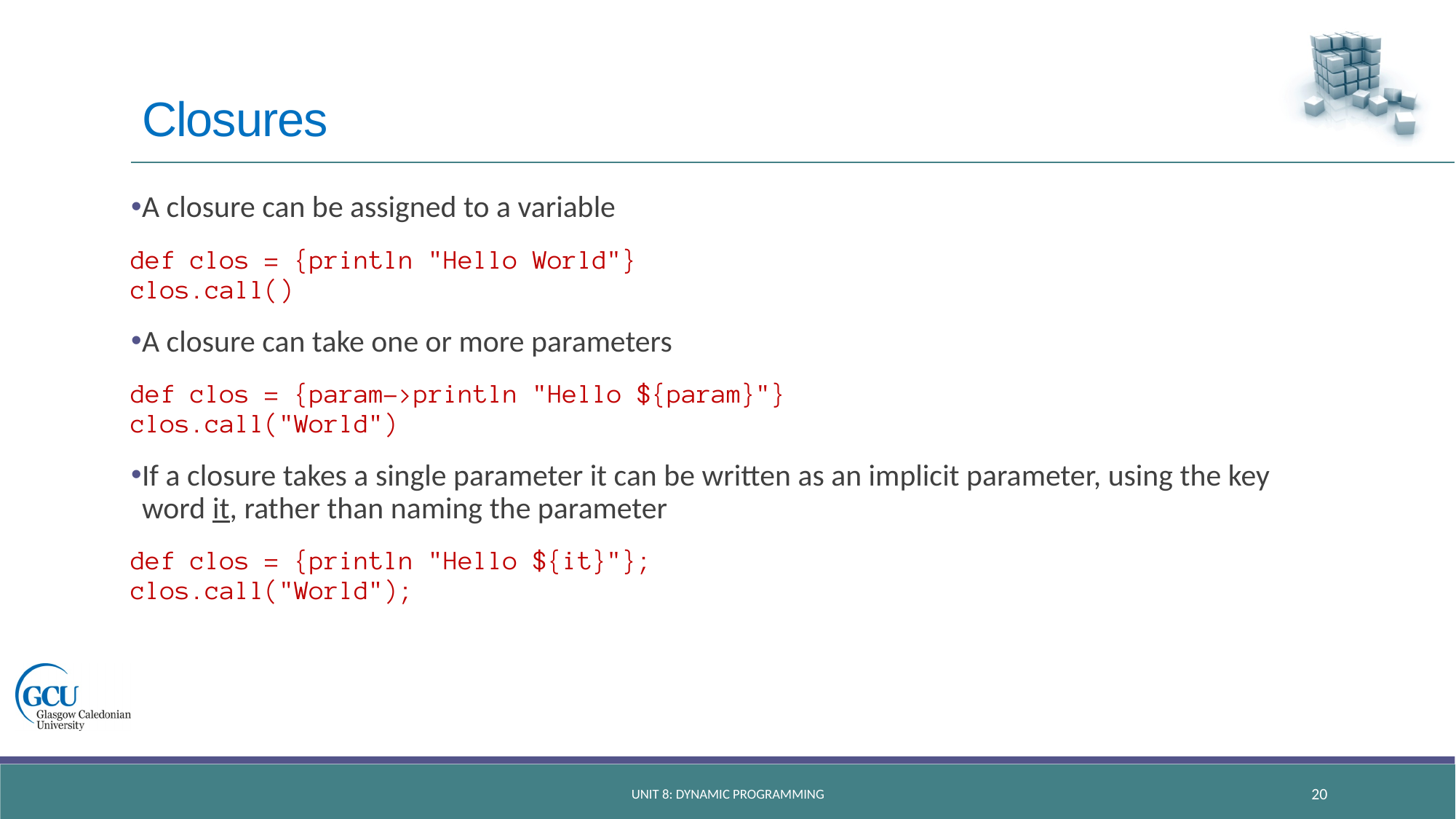

# Closures
A closure can be assigned to a variable
def clos = {println "Hello World"}
clos.call()
A closure can take one or more parameters
def clos = {param->println "Hello ${param}"}
clos.call("World")
If a closure takes a single parameter it can be written as an implicit parameter, using the key word it, rather than naming the parameter
def clos = {println "Hello ${it}"};
clos.call("World");
unit 8: dynamic programming
20